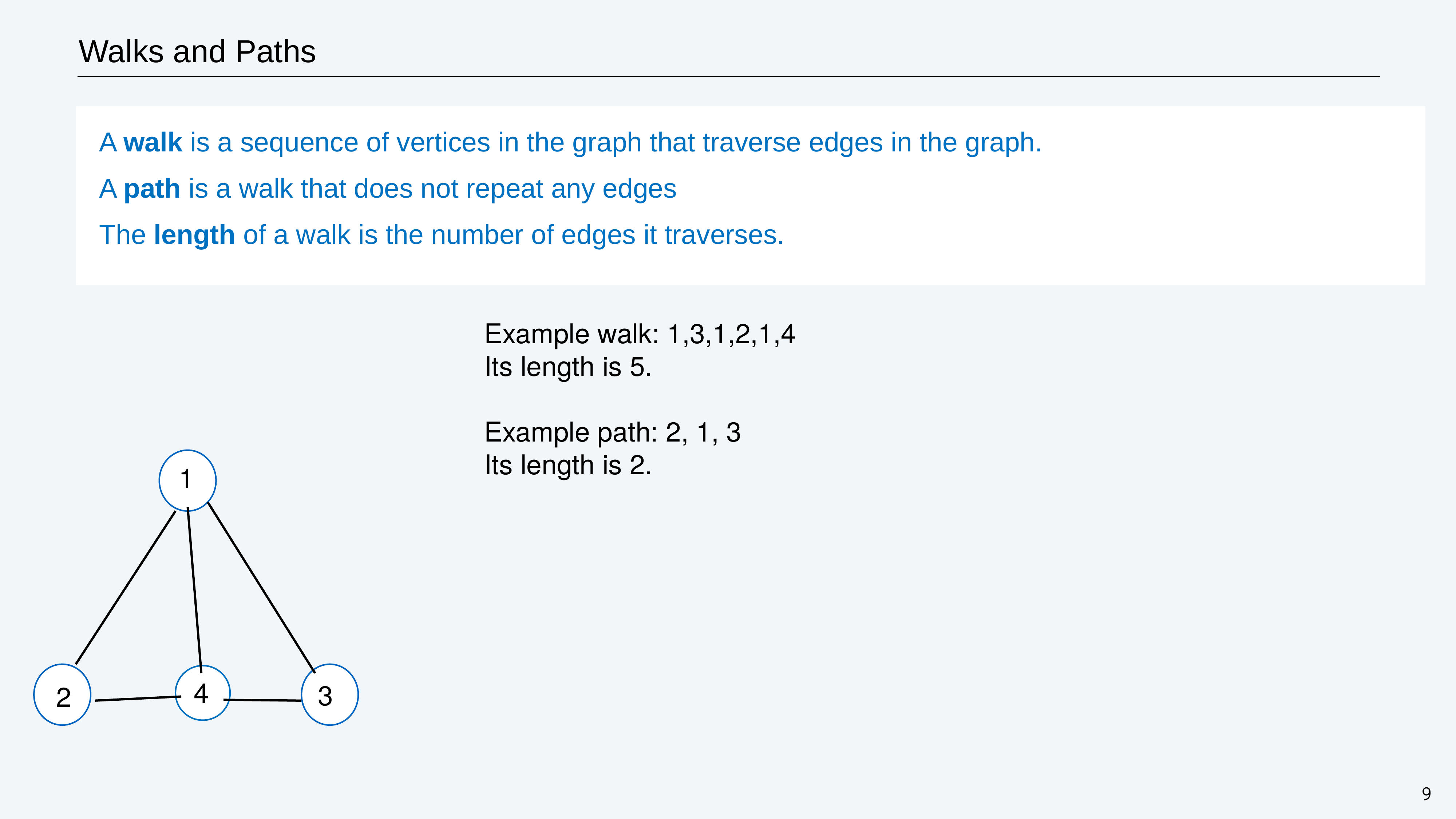

# Walks and Paths
A walk is a sequence of vertices in the graph that traverse edges in the graph.
A path is a walk that does not repeat any edges
The length of a walk is the number of edges it traverses.

Example walk: 1,3,1,2,1,4
Its length is 5.

Example path: 2, 1, 3
Its length is 2.

1

2

4
3
3
9